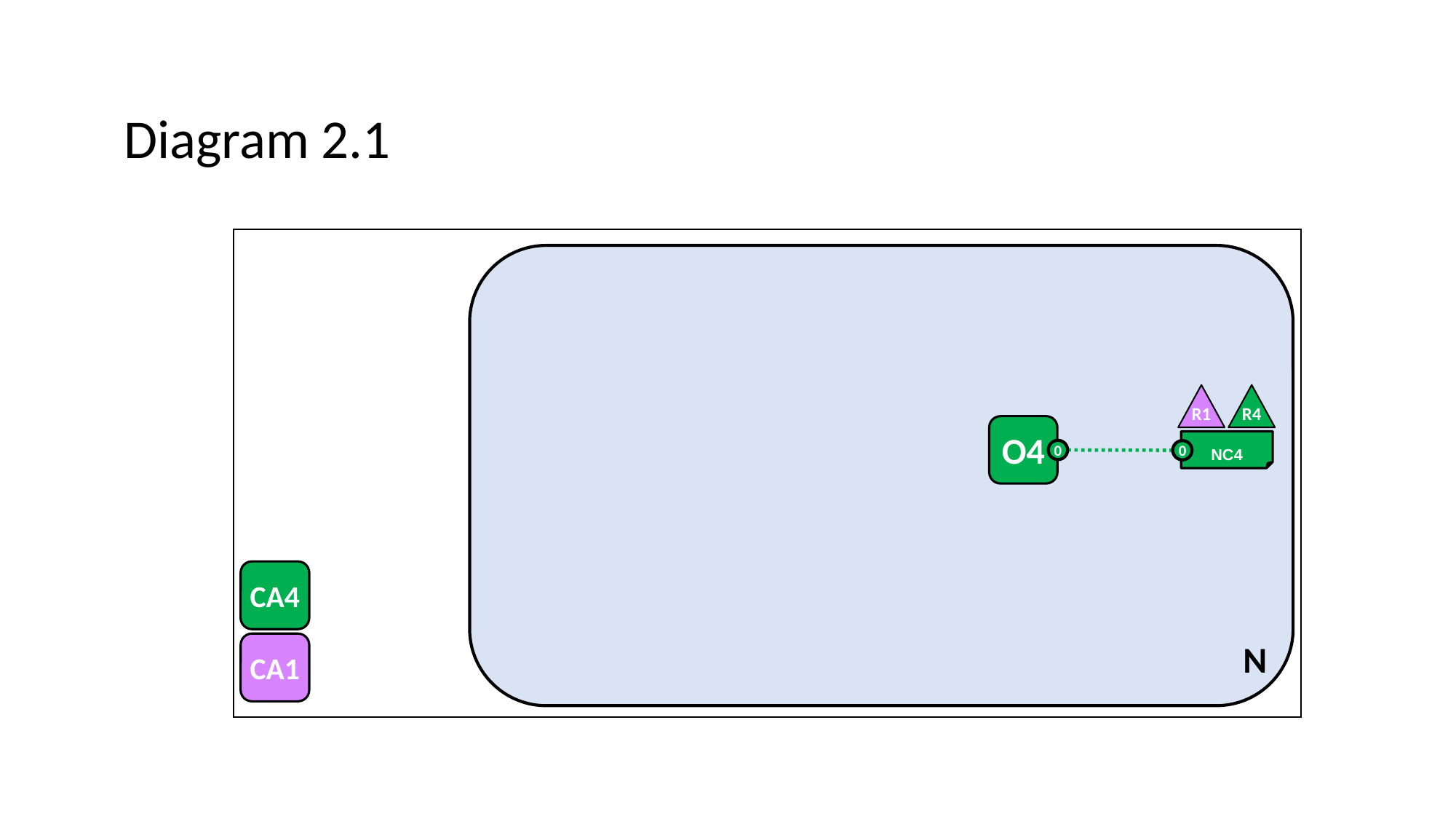

Diagram 2.1

R1
R4
O4
NC4
0
0
CA4
CA1
N